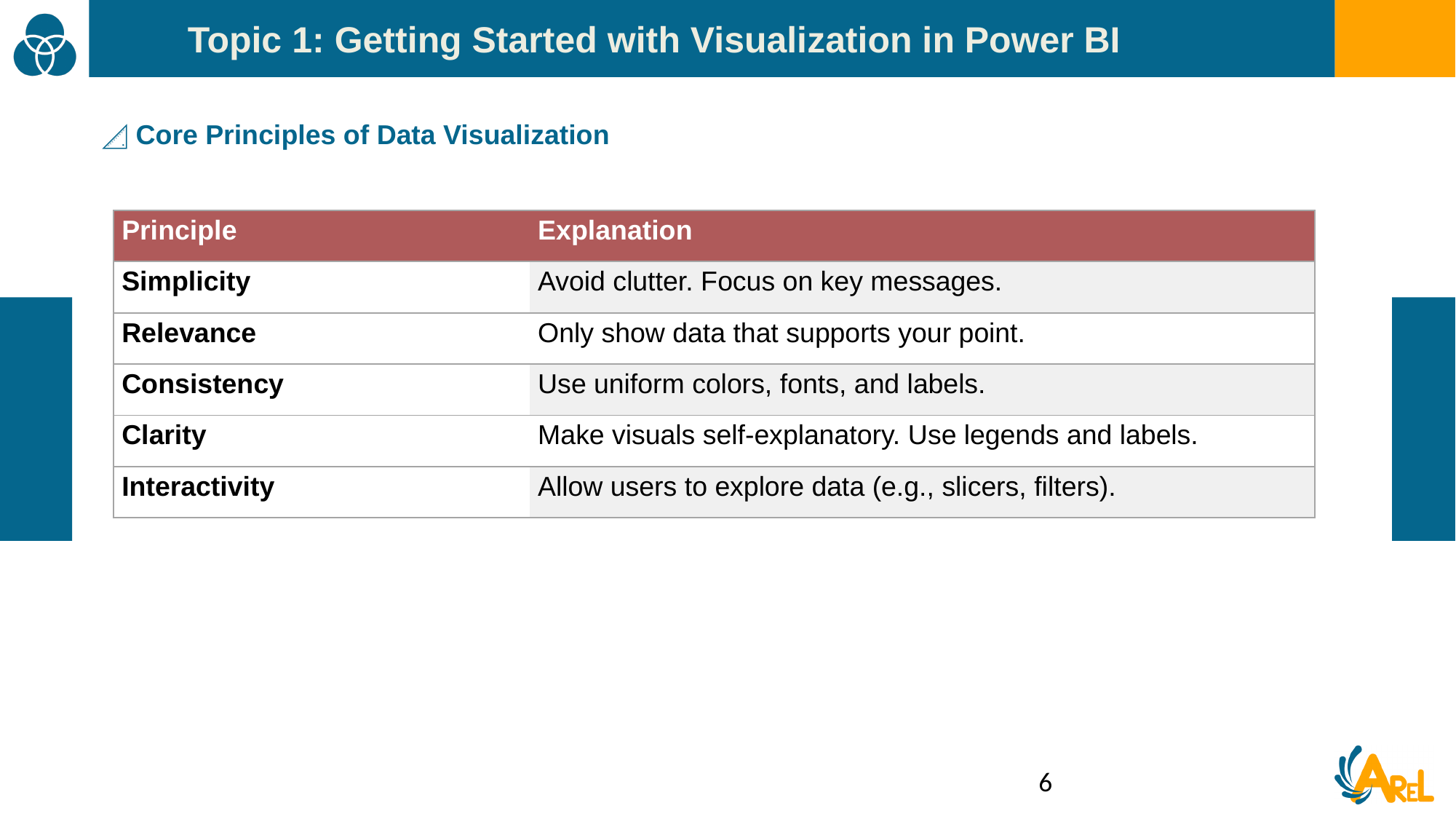

Topic 1: Getting Started with Visualization in Power BI
📐 Core Principles of Data Visualization
| Principle | Explanation |
| --- | --- |
| Simplicity | Avoid clutter. Focus on key messages. |
| Relevance | Only show data that supports your point. |
| Consistency | Use uniform colors, fonts, and labels. |
| Clarity | Make visuals self-explanatory. Use legends and labels. |
| Interactivity | Allow users to explore data (e.g., slicers, filters). |

6